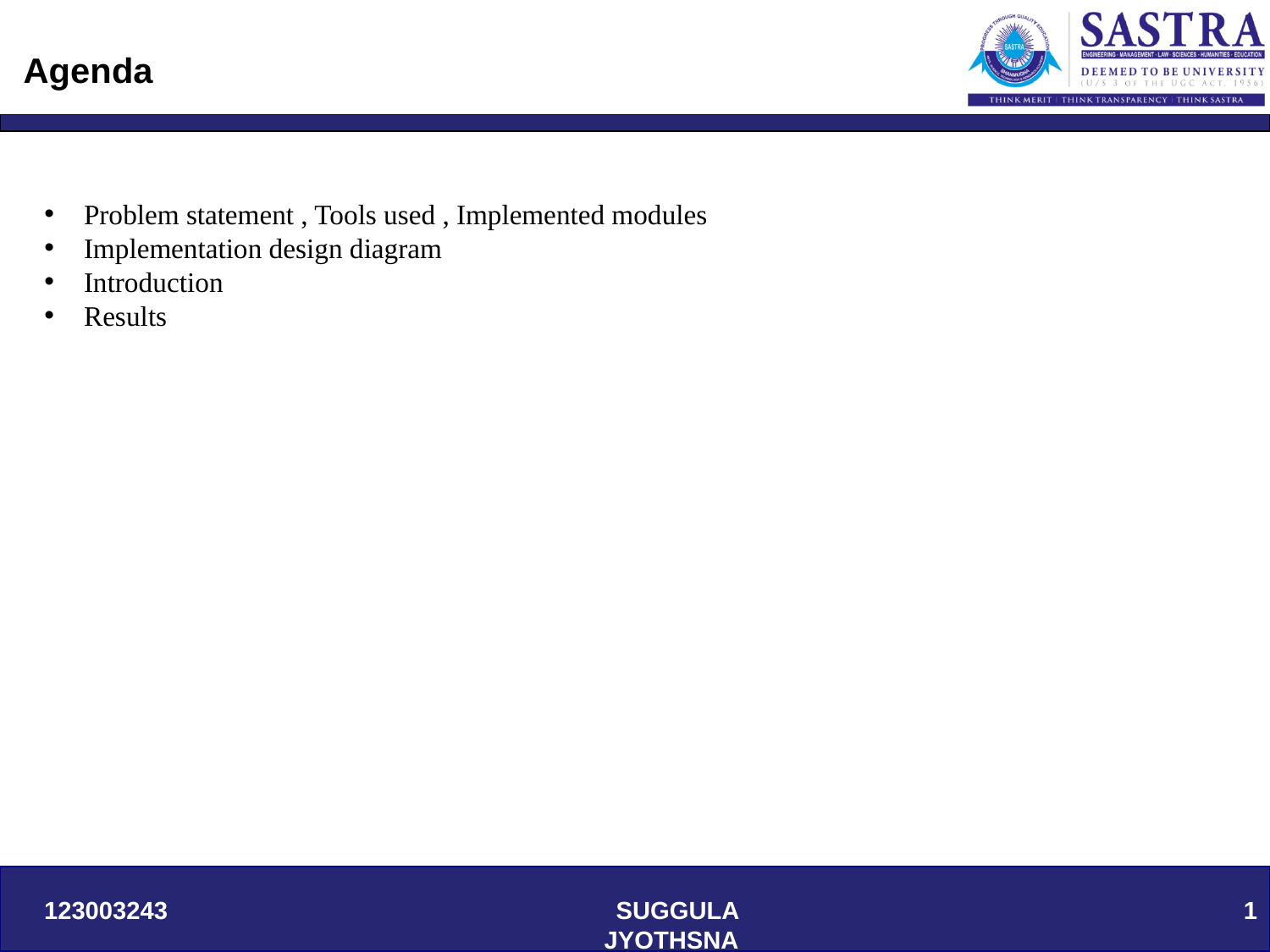

# Agenda
Problem statement , Tools used , Implemented modules
Implementation design diagram
Introduction
Results
123003243
SUGGULA JYOTHSNA
1